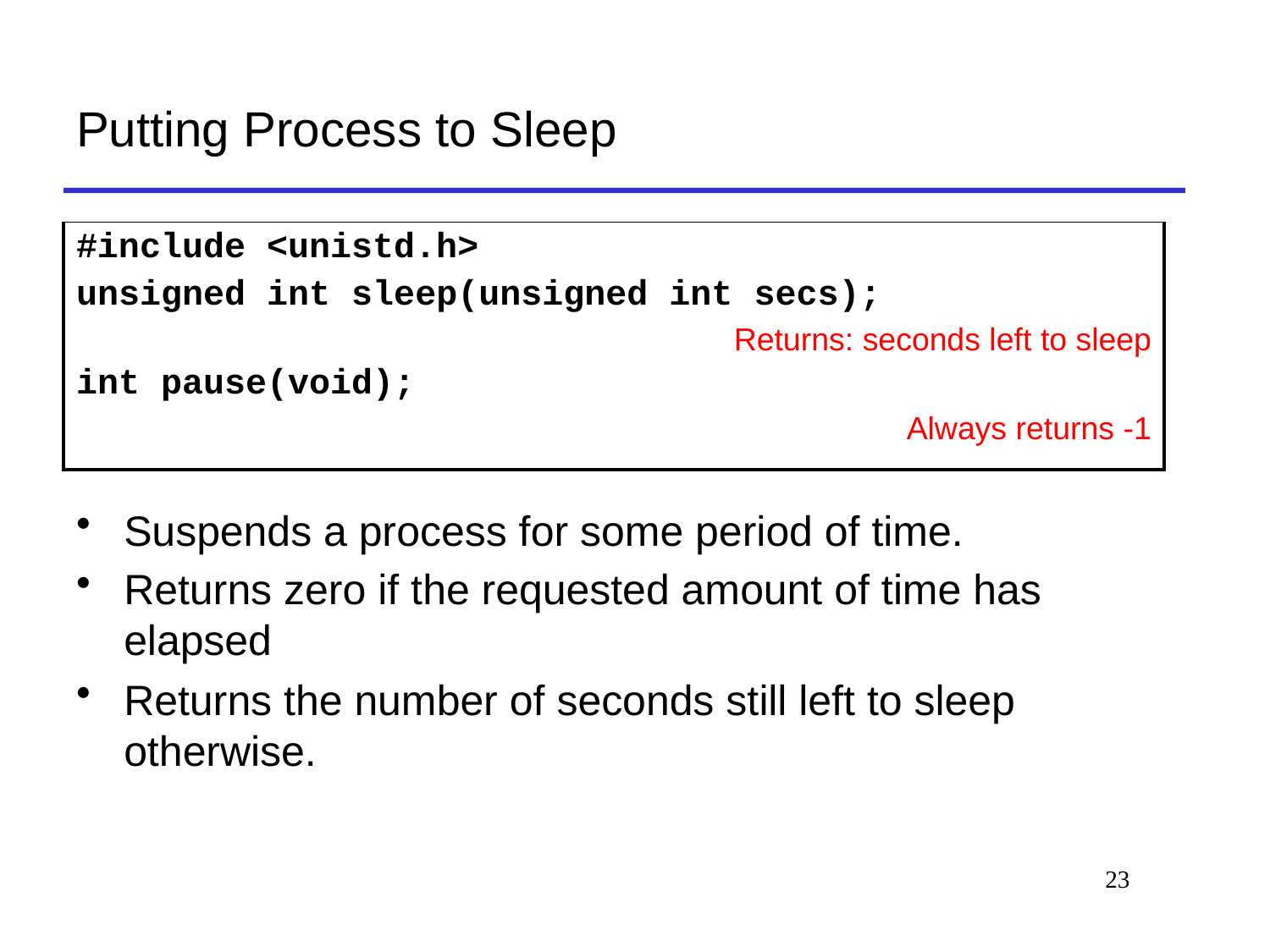

# Putting Process to Sleep
| #include <unistd.h> unsigned int sleep(unsigned int secs); Returns: seconds left to sleep int pause(void); Always returns -1 |
| --- |
Suspends a process for some period of time.
Returns zero if the requested amount of time has elapsed
Returns the number of seconds still left to sleep otherwise.
23